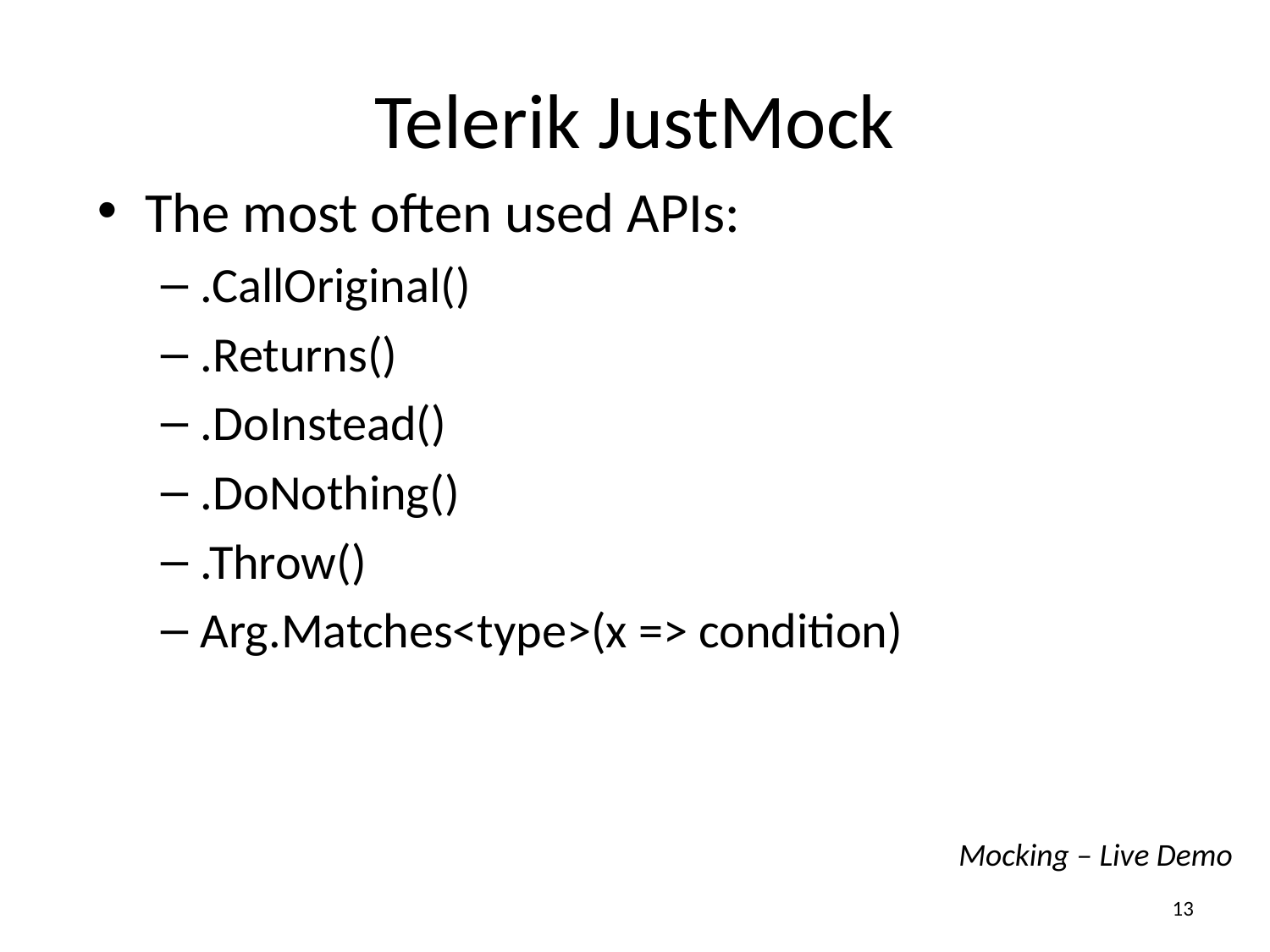

# Telerik JustMock
The most often used APIs:
.CallOriginal()
.Returns()
.DoInstead()
.DoNothing()
.Throw()
Arg.Matches<type>(x => condition)
Mocking – Live Demo
13